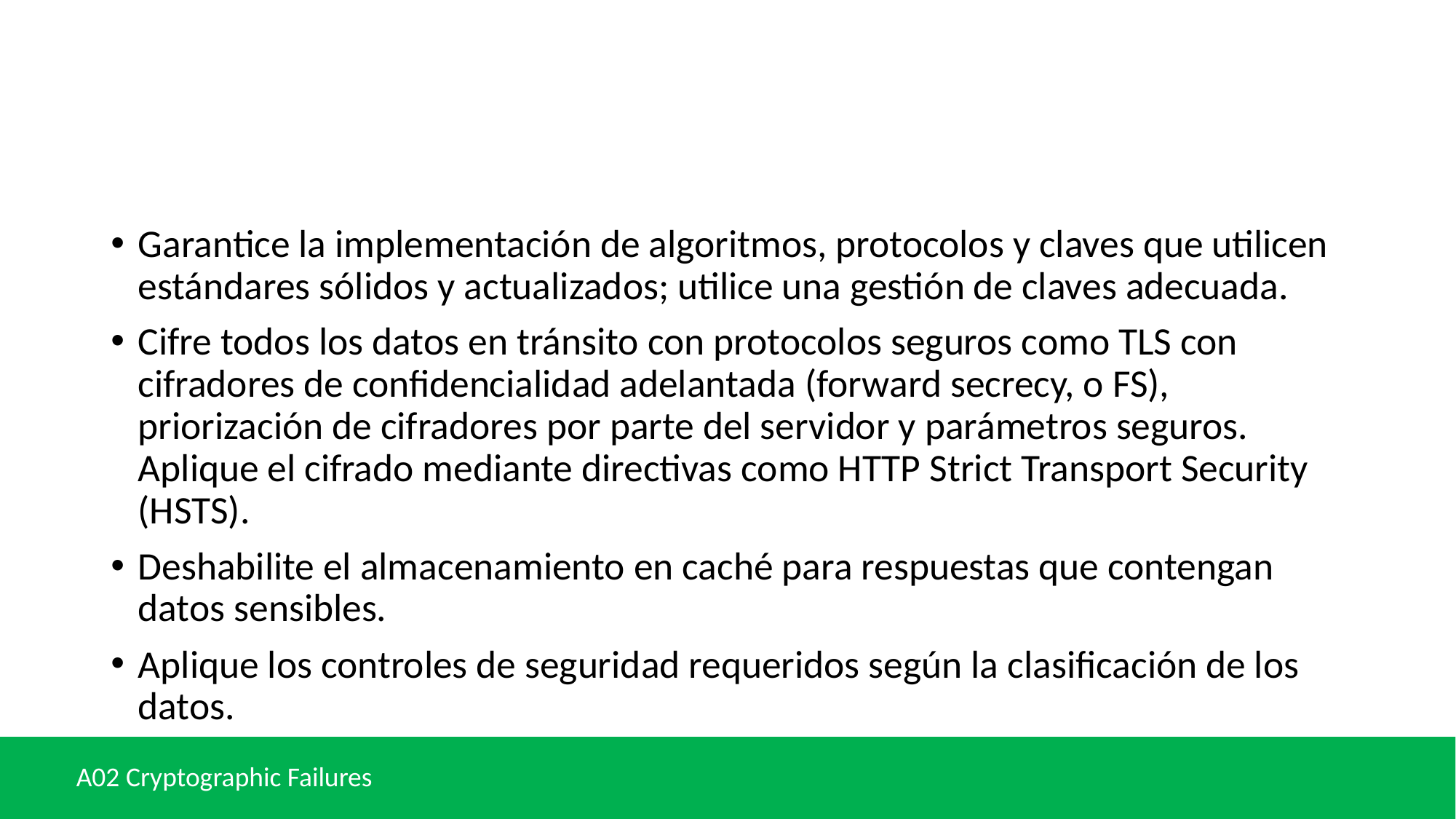

#
Garantice la implementación de algoritmos, protocolos y claves que utilicen estándares sólidos y actualizados; utilice una gestión de claves adecuada.
Cifre todos los datos en tránsito con protocolos seguros como TLS con cifradores de confidencialidad adelantada (forward secrecy, o FS), priorización de cifradores por parte del servidor y parámetros seguros. Aplique el cifrado mediante directivas como HTTP Strict Transport Security (HSTS).
Deshabilite el almacenamiento en caché para respuestas que contengan datos sensibles.
Aplique los controles de seguridad requeridos según la clasificación de los datos.